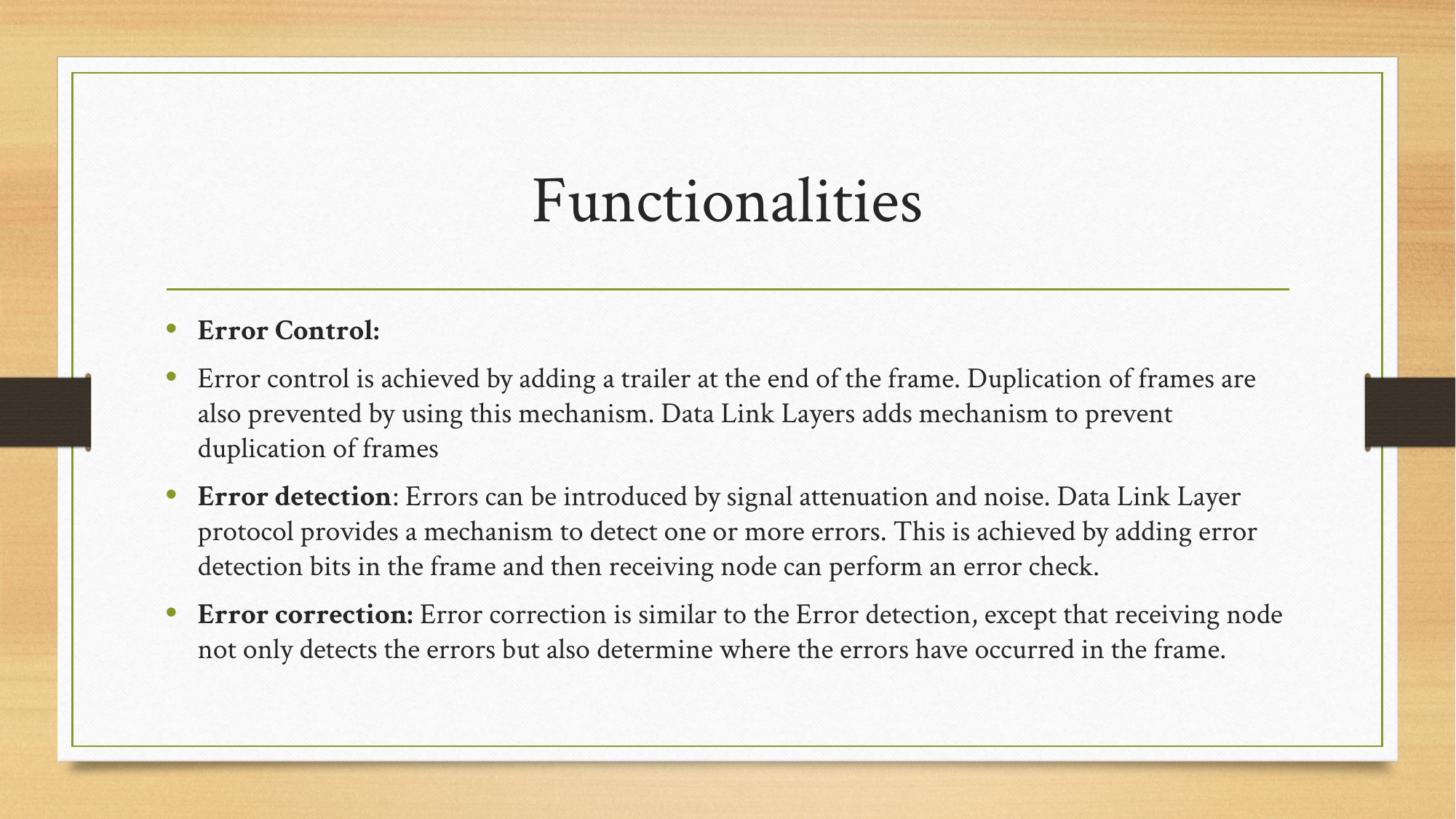

# Functionalities
Error Control:
Error control is achieved by adding a trailer at the end of the frame. Duplication of frames are also prevented by using this mechanism. Data Link Layers adds mechanism to prevent duplication of frames
Error detection: Errors can be introduced by signal attenuation and noise. Data Link Layer protocol provides a mechanism to detect one or more errors. This is achieved by adding error detection bits in the frame and then receiving node can perform an error check.
Error correction: Error correction is similar to the Error detection, except that receiving node not only detects the errors but also determine where the errors have occurred in the frame.